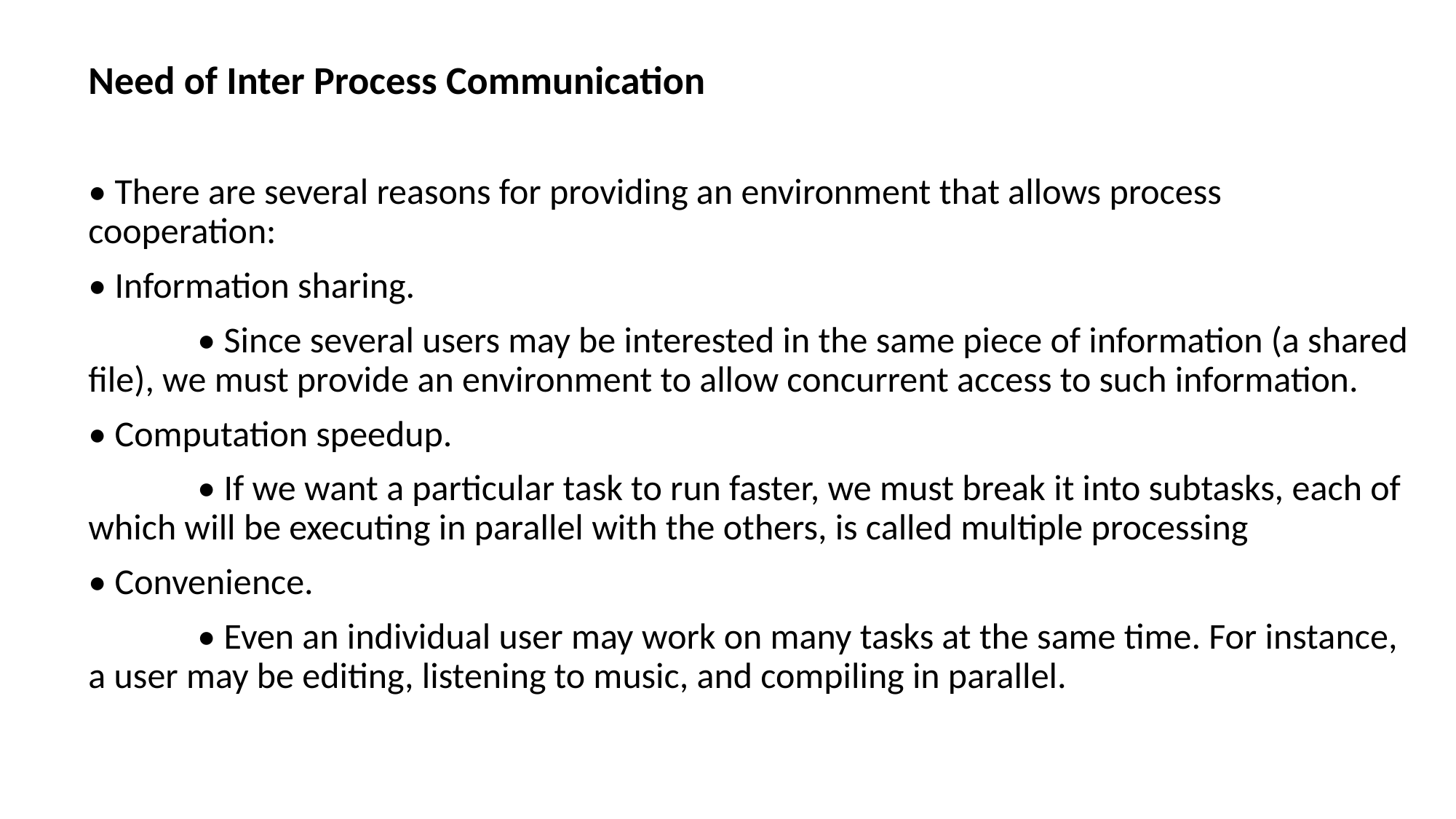

Need of Inter Process Communication

• There are several reasons for providing an environment that allows process cooperation:
• Information sharing.
	• Since several users may be interested in the same piece of information (a shared file), we must provide an environment to allow concurrent access to such information.
• Computation speedup.
	• If we want a particular task to run faster, we must break it into subtasks, each of which will be executing in parallel with the others, is called multiple processing
• Convenience.
	• Even an individual user may work on many tasks at the same time. For instance, a user may be editing, listening to music, and compiling in parallel.